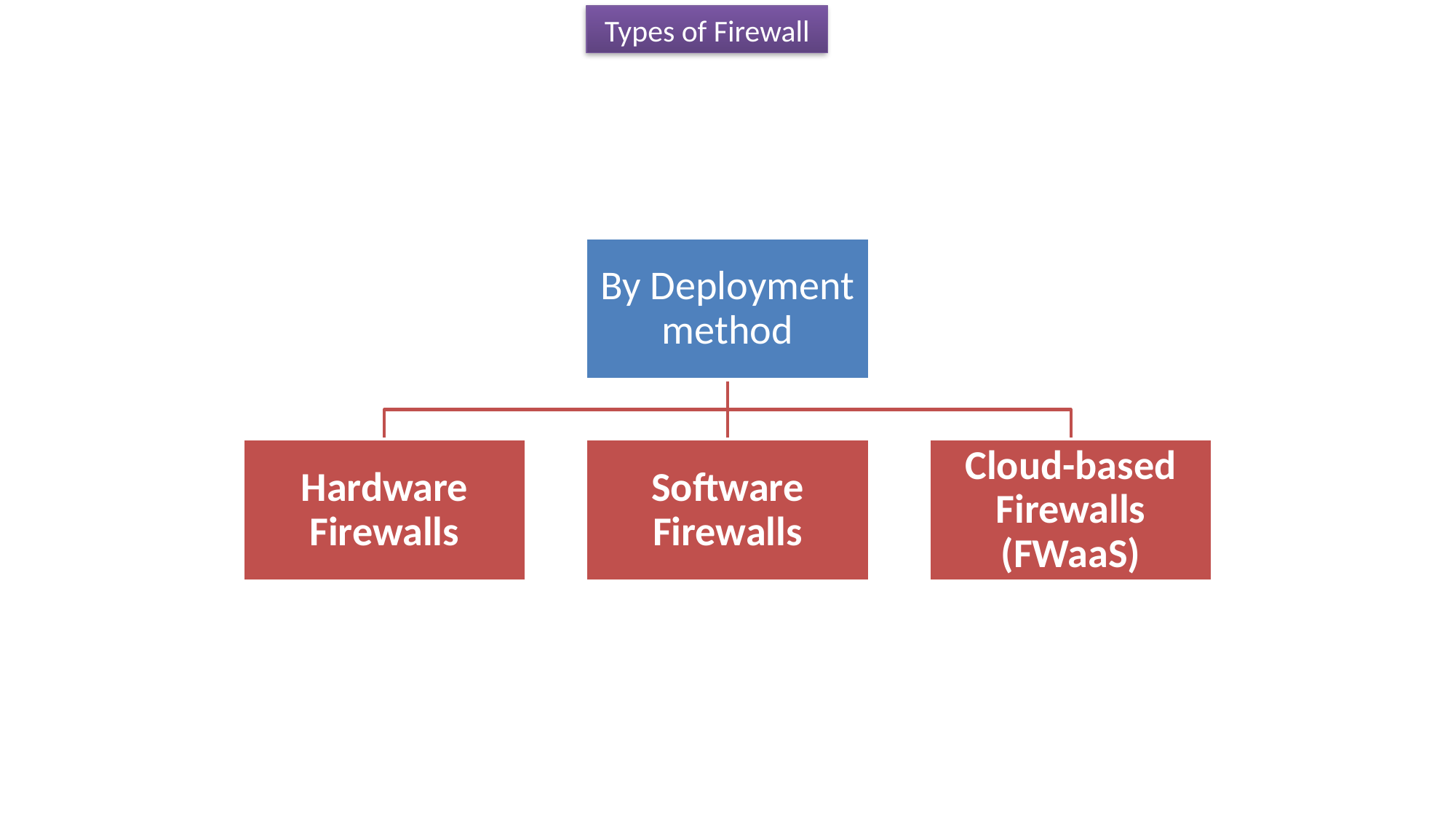

Types of Firewall

By Deployment method
Hardware Firewalls
Software Firewalls
Cloud-based Firewalls (FWaaS)